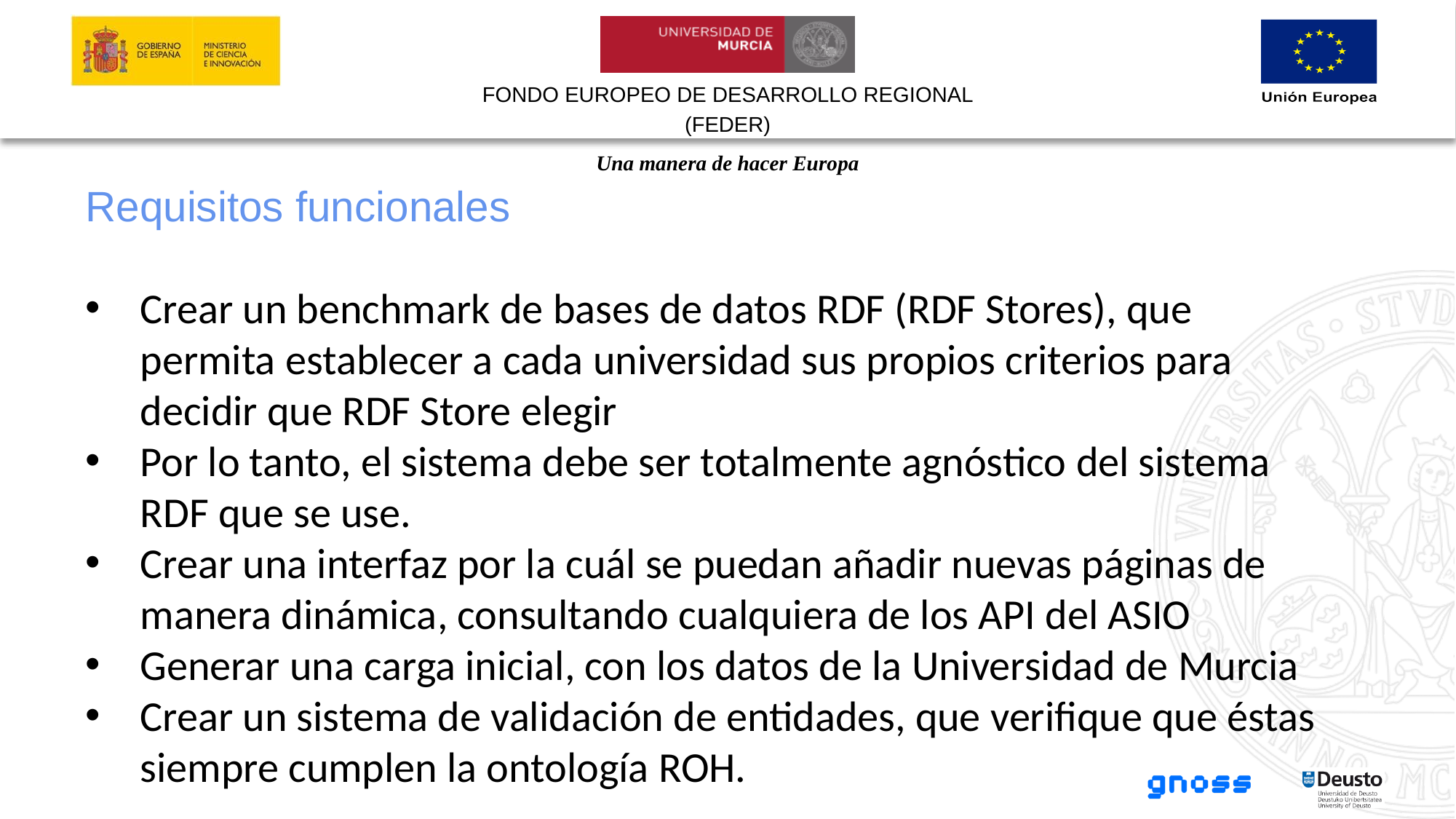

Requisitos funcionales

Crear un benchmark de bases de datos RDF (RDF Stores), que permita establecer a cada universidad sus propios criterios para decidir que RDF Store elegir
Por lo tanto, el sistema debe ser totalmente agnóstico del sistema RDF que se use.
Crear una interfaz por la cuál se puedan añadir nuevas páginas de manera dinámica, consultando cualquiera de los API del ASIO
Generar una carga inicial, con los datos de la Universidad de Murcia
Crear un sistema de validación de entidades, que verifique que éstas siempre cumplen la ontología ROH.